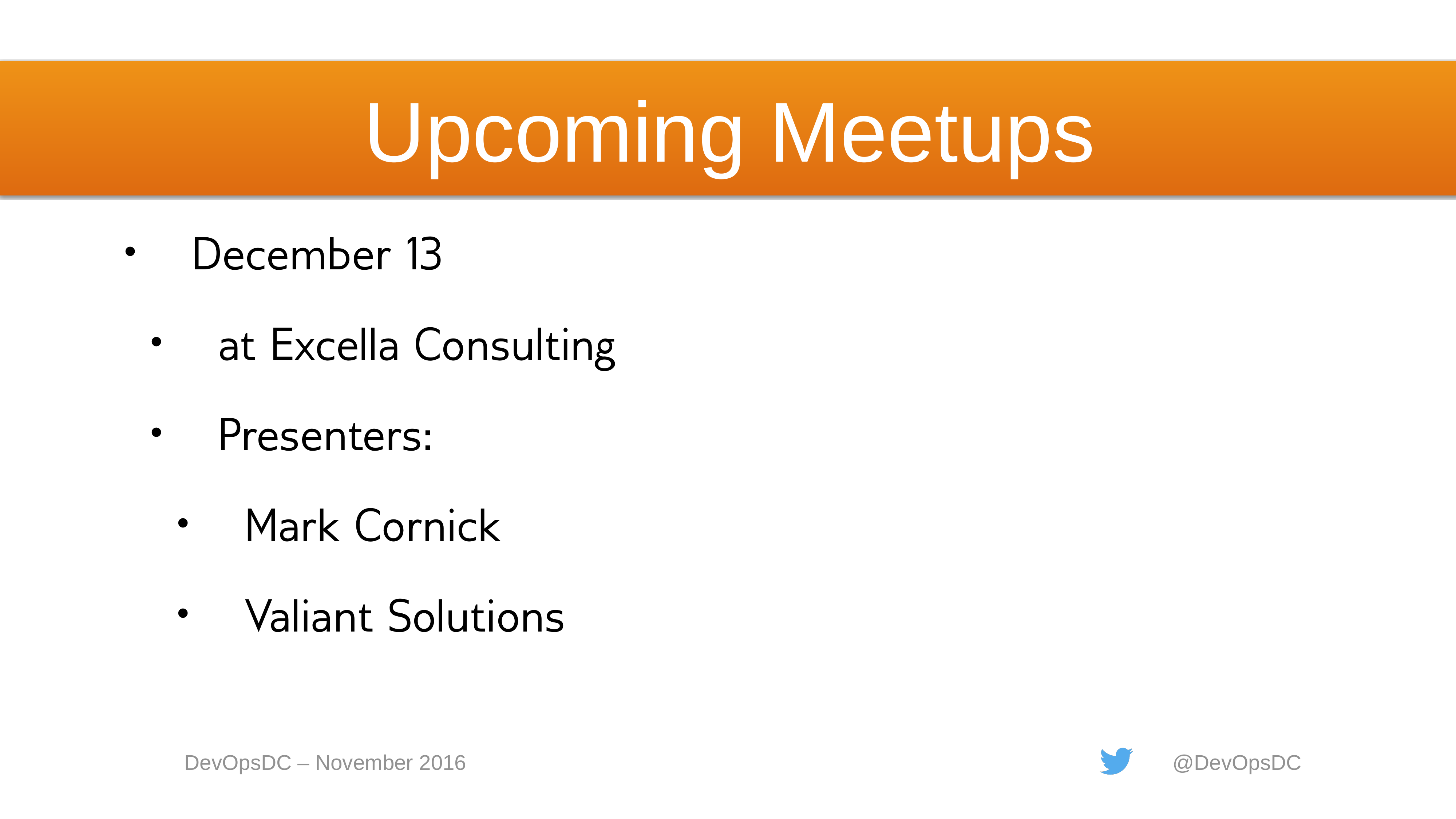

# Upcoming Meetups
December 13
at Excella Consulting
Presenters:
Mark Cornick
Valiant Solutions